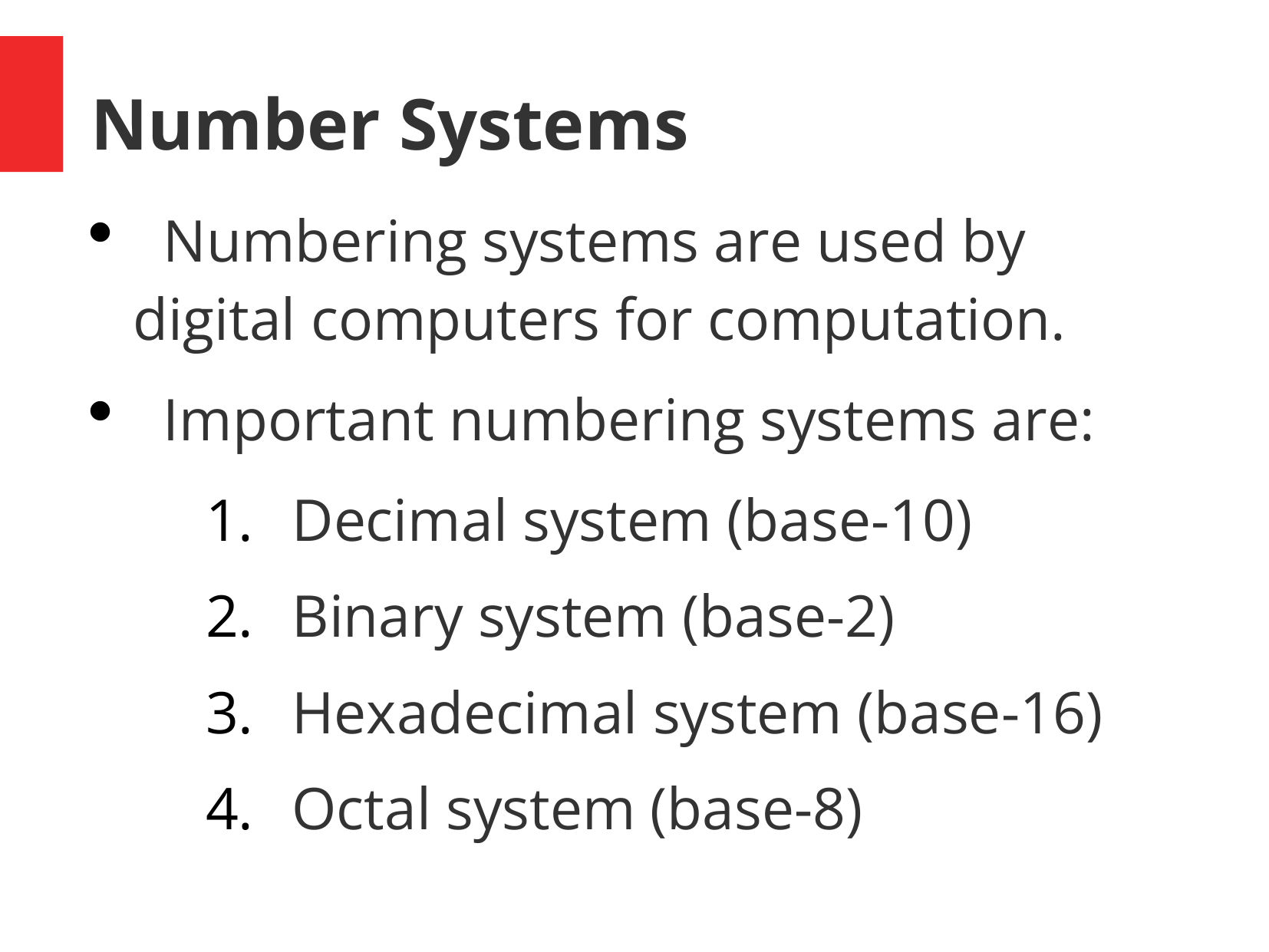

# Number Systems
  Numbering systems are used by digital computers for computation.
  Important numbering systems are:
 Decimal system (base-10)
 Binary system (base-2)
 Hexadecimal system (base-16)
 Octal system (base-8)